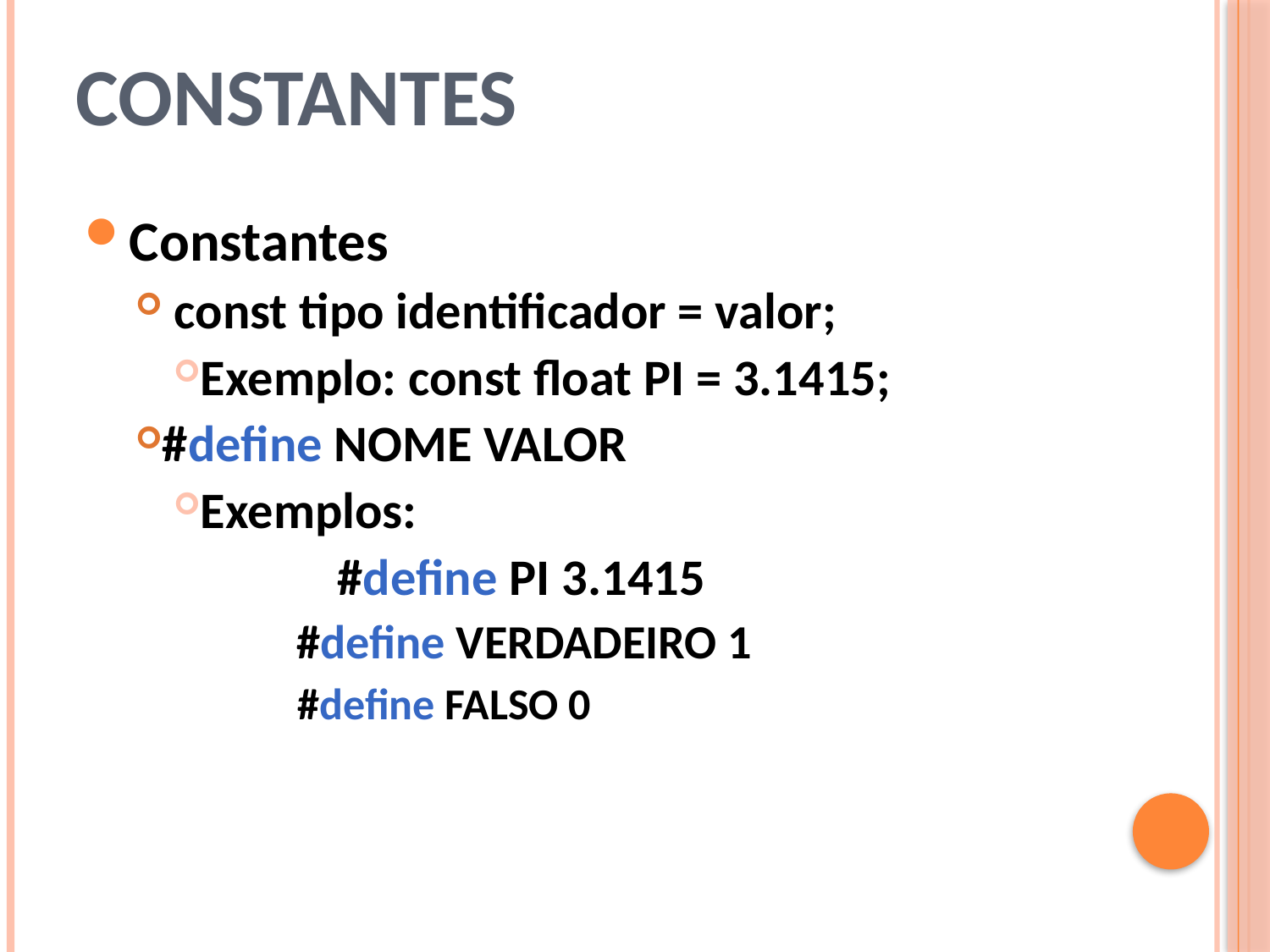

# Constantes
Constantes
 const tipo identificador = valor;
Exemplo: const float PI = 3.1415;
#define NOME VALOR
Exemplos:
		 #define PI 3.1415
	  #define VERDADEIRO 1
 #define FALSO 0